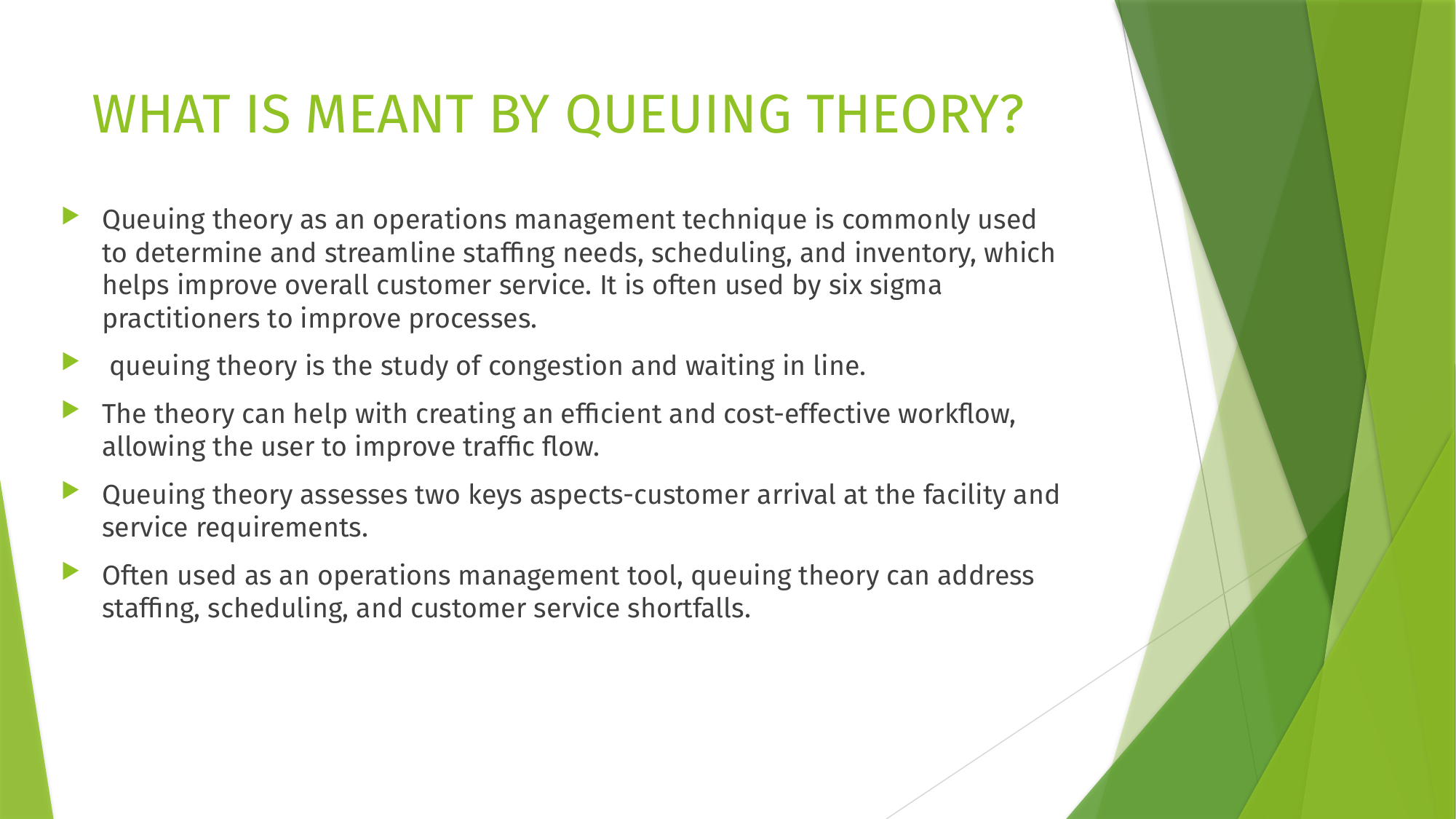

# WHAT IS MEANT BY QUEUING THEORY?
Queuing theory as an operations management technique is commonly used to determine and streamline staffing needs, scheduling, and inventory, which helps improve overall customer service. It is often used by six sigma practitioners to improve processes.
 queuing theory is the study of congestion and waiting in line.
The theory can help with creating an efficient and cost-effective workflow, allowing the user to improve traffic flow.
Queuing theory assesses two keys aspects-customer arrival at the facility and service requirements.
Often used as an operations management tool, queuing theory can address staffing, scheduling, and customer service shortfalls.